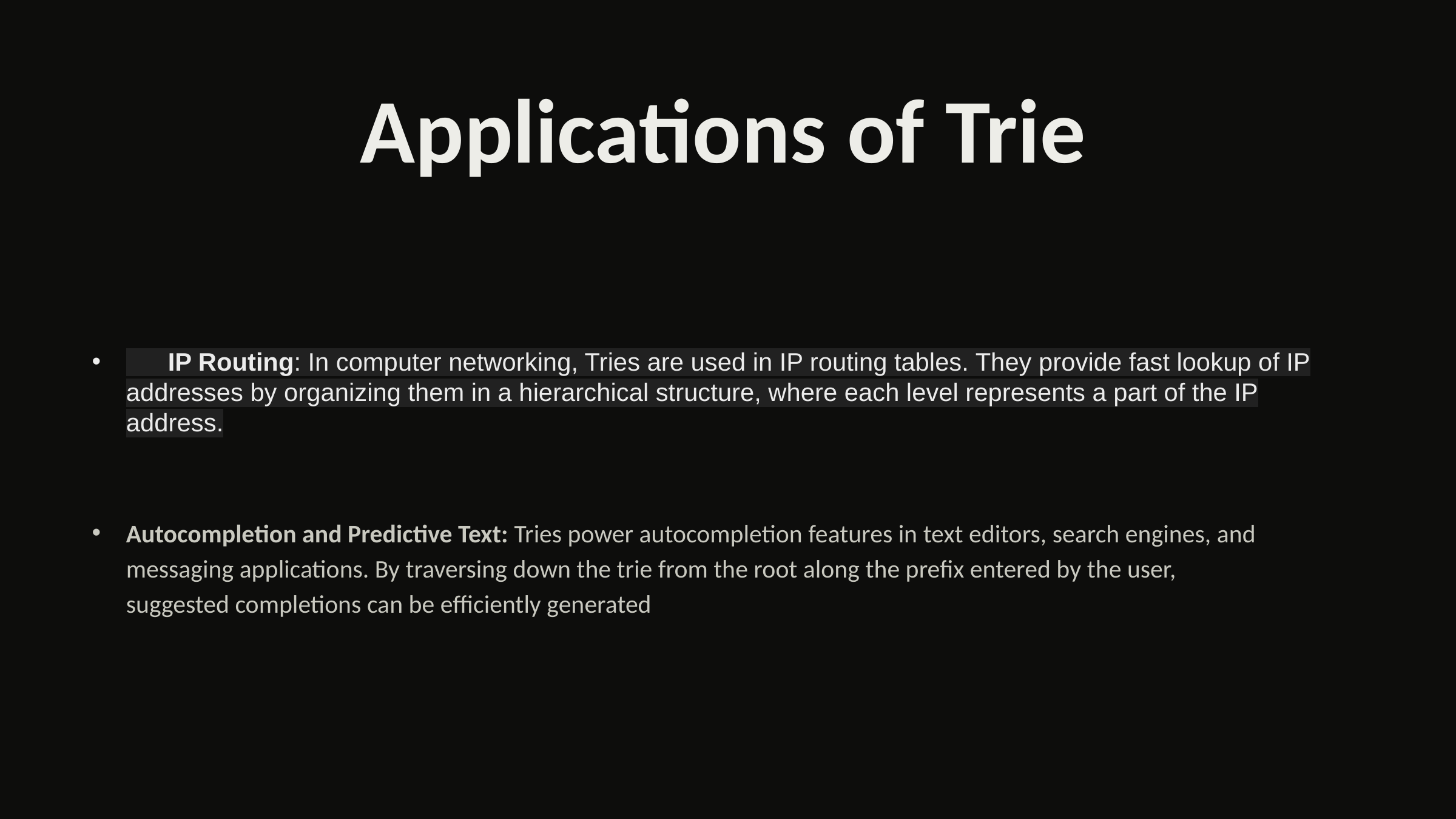

Applications of Trie
      IP Routing: In computer networking, Tries are used in IP routing tables. They provide fast lookup of IP addresses by organizing them in a hierarchical structure, where each level represents a part of the IP address.
Autocompletion and Predictive Text: Tries power autocompletion features in text editors, search engines, and messaging applications. By traversing down the trie from the root along the prefix entered by the user, suggested completions can be efficiently generated